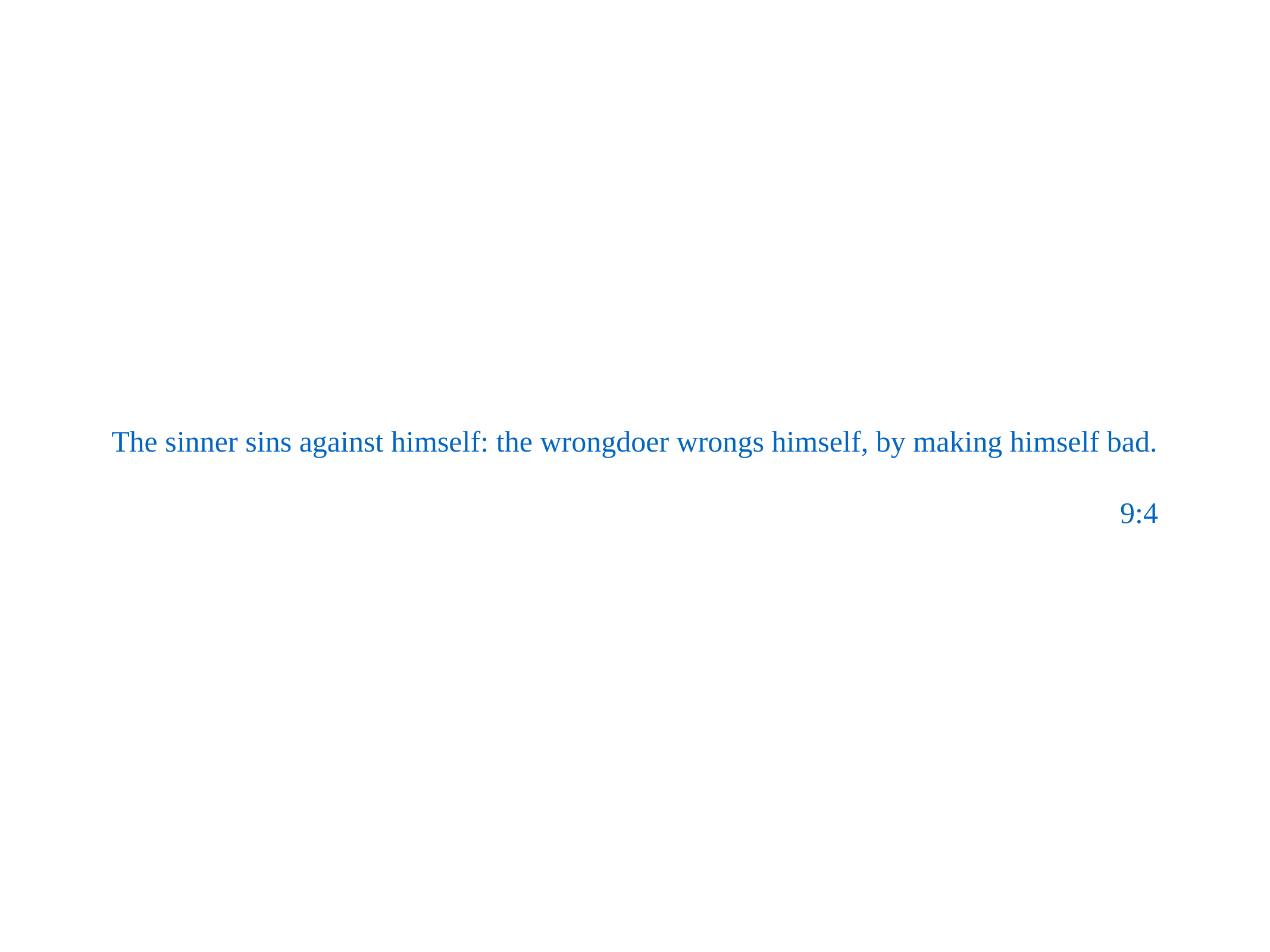

The sinner sins against himself: the wrongdoer wrongs himself, by making himself bad.

9:4